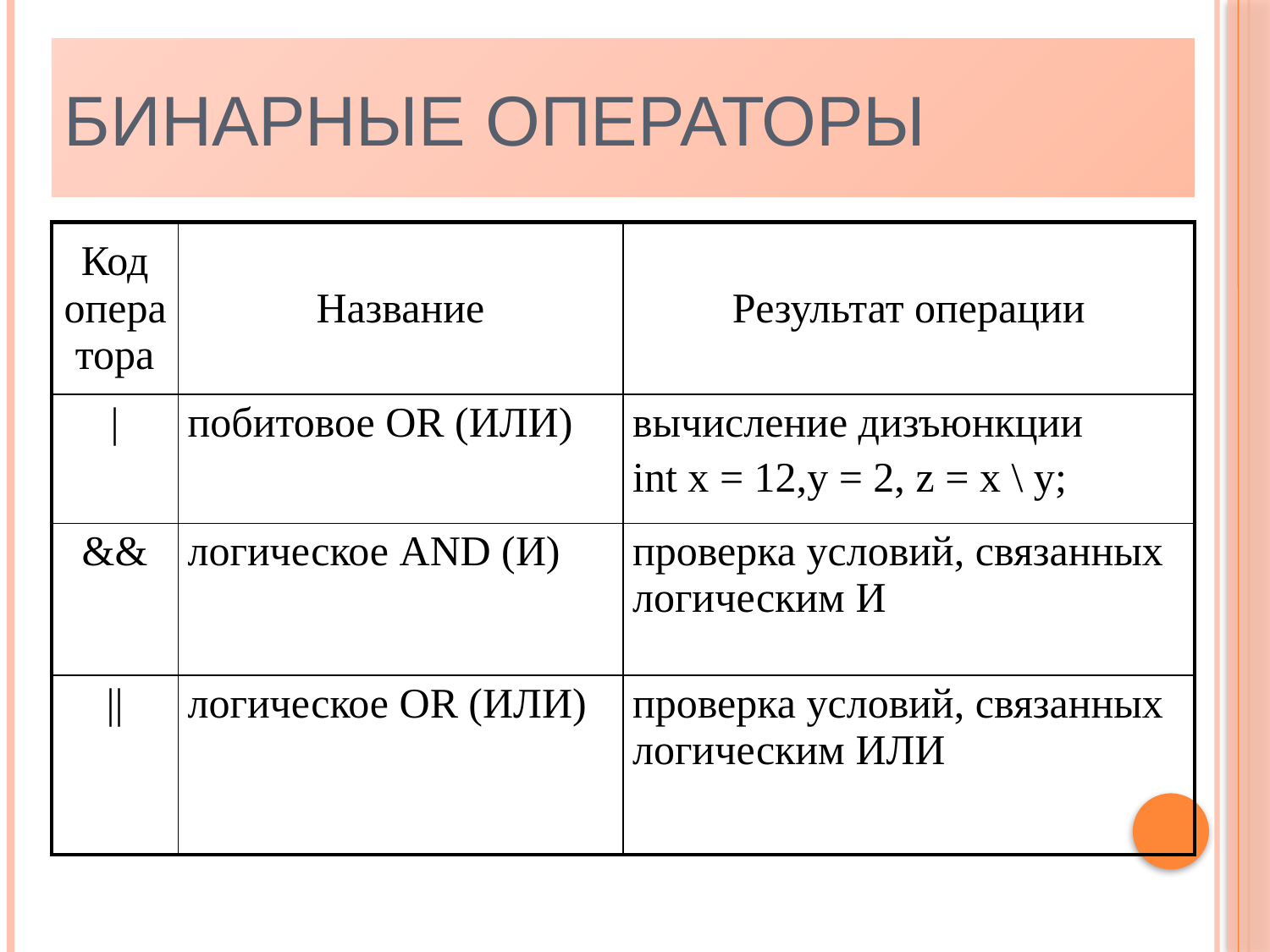

Бинарные операторы
| Код оператора | Название | Результат операции |
| --- | --- | --- |
| | | побитовое OR (ИЛИ) | вычисление дизъюнкции int x = 12,y = 2, z = x \ y; |
| && | логическое AND (И) | проверка условий, связанных логическим И |
| || | логическое OR (ИЛИ) | проверка условий, связанных логическим ИЛИ |